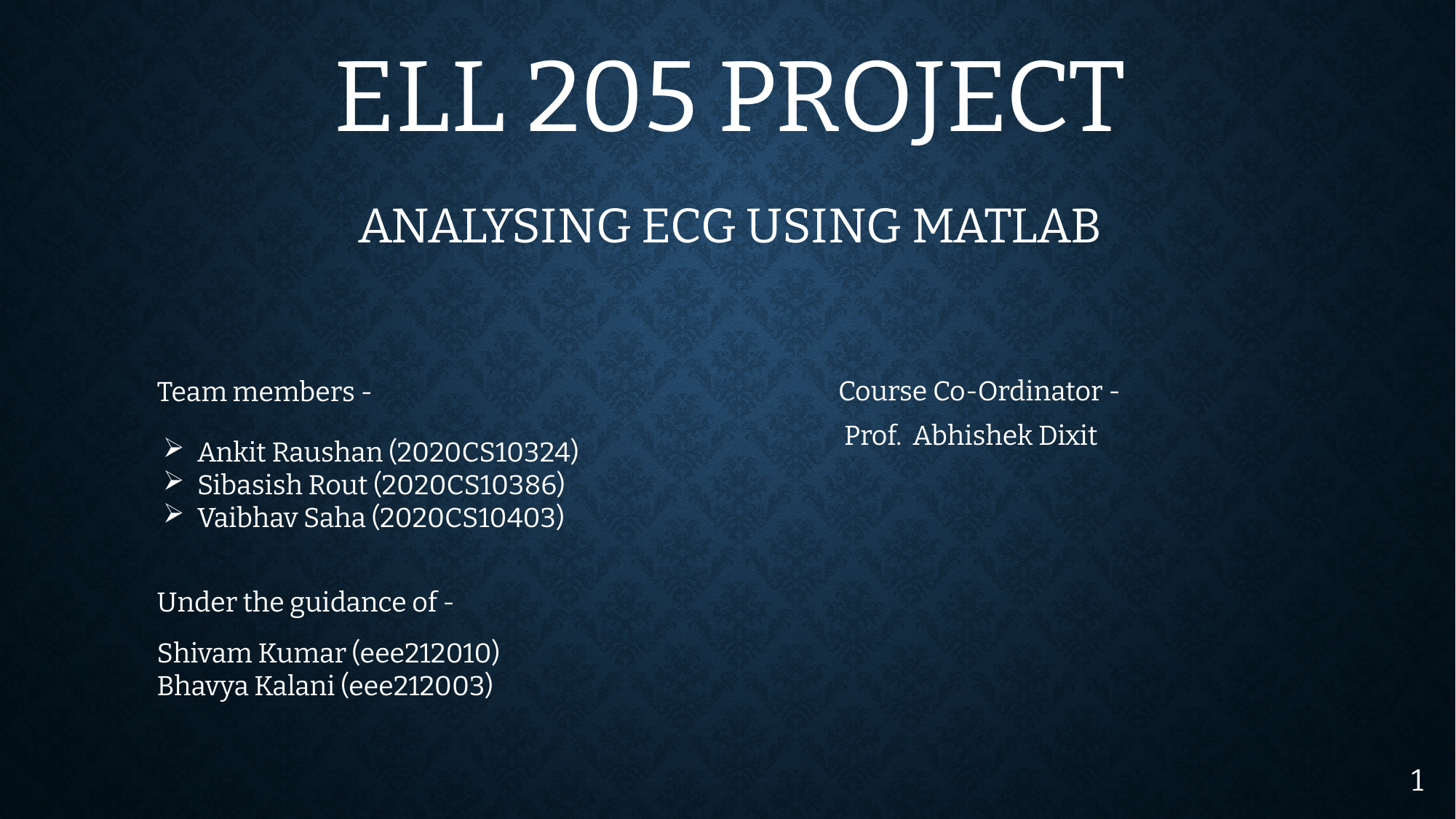

ELL 205 PROJECT
ANALYSING ECG USING MATLAB
Course Co-Ordinator -
Team members -
Prof.  Abhishek Dixit
Ankit Raushan (2020CS10324)
Sibasish Rout (2020CS10386)
Vaibhav Saha (2020CS10403)
Under the guidance of -
Shivam Kumar (eee212010)
Bhavya Kalani (eee212003)
 1